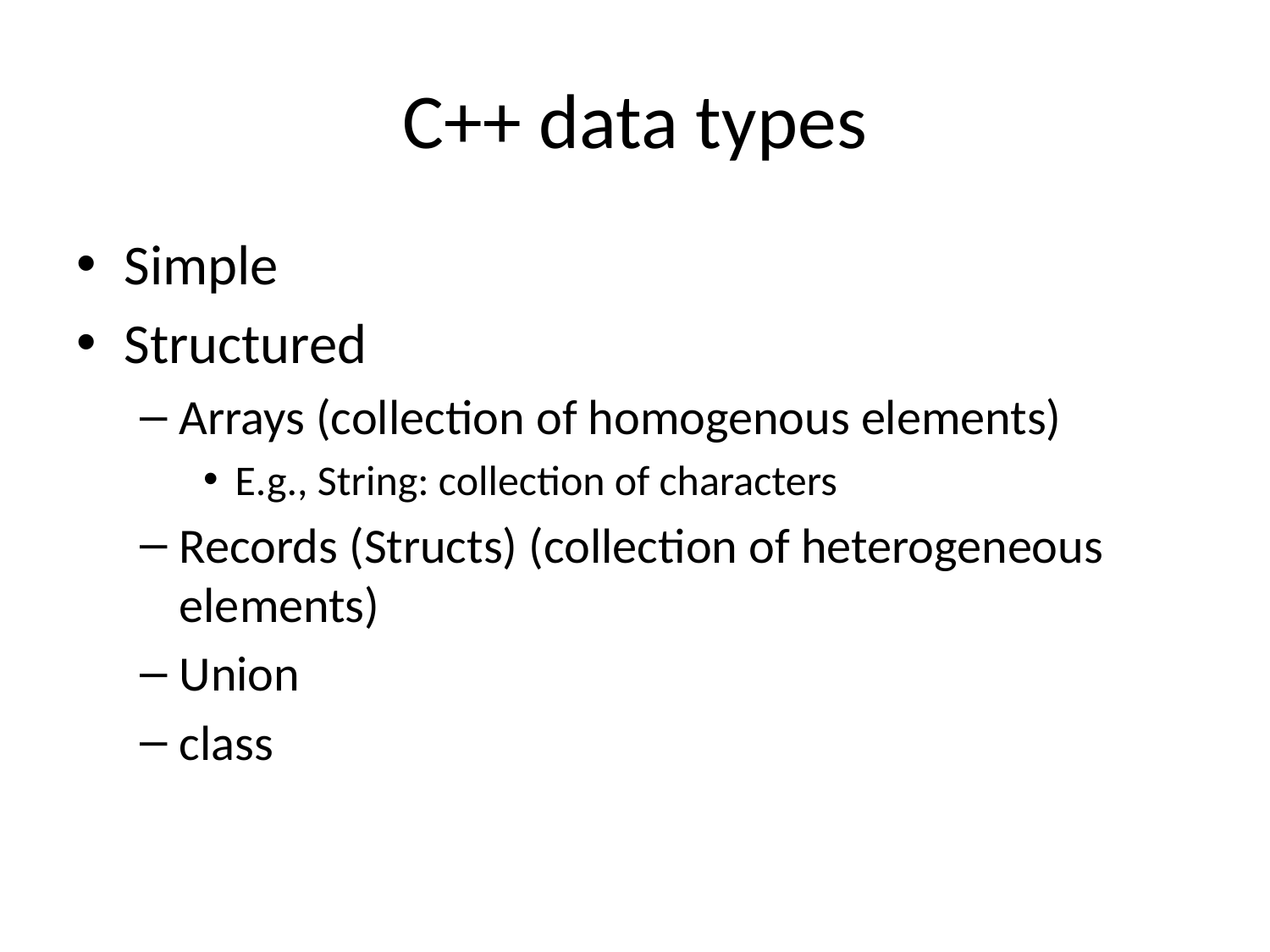

# C++ data types
Simple
Structured
Arrays (collection of homogenous elements)
E.g., String: collection of characters
Records (Structs) (collection of heterogeneous elements)
Union
class